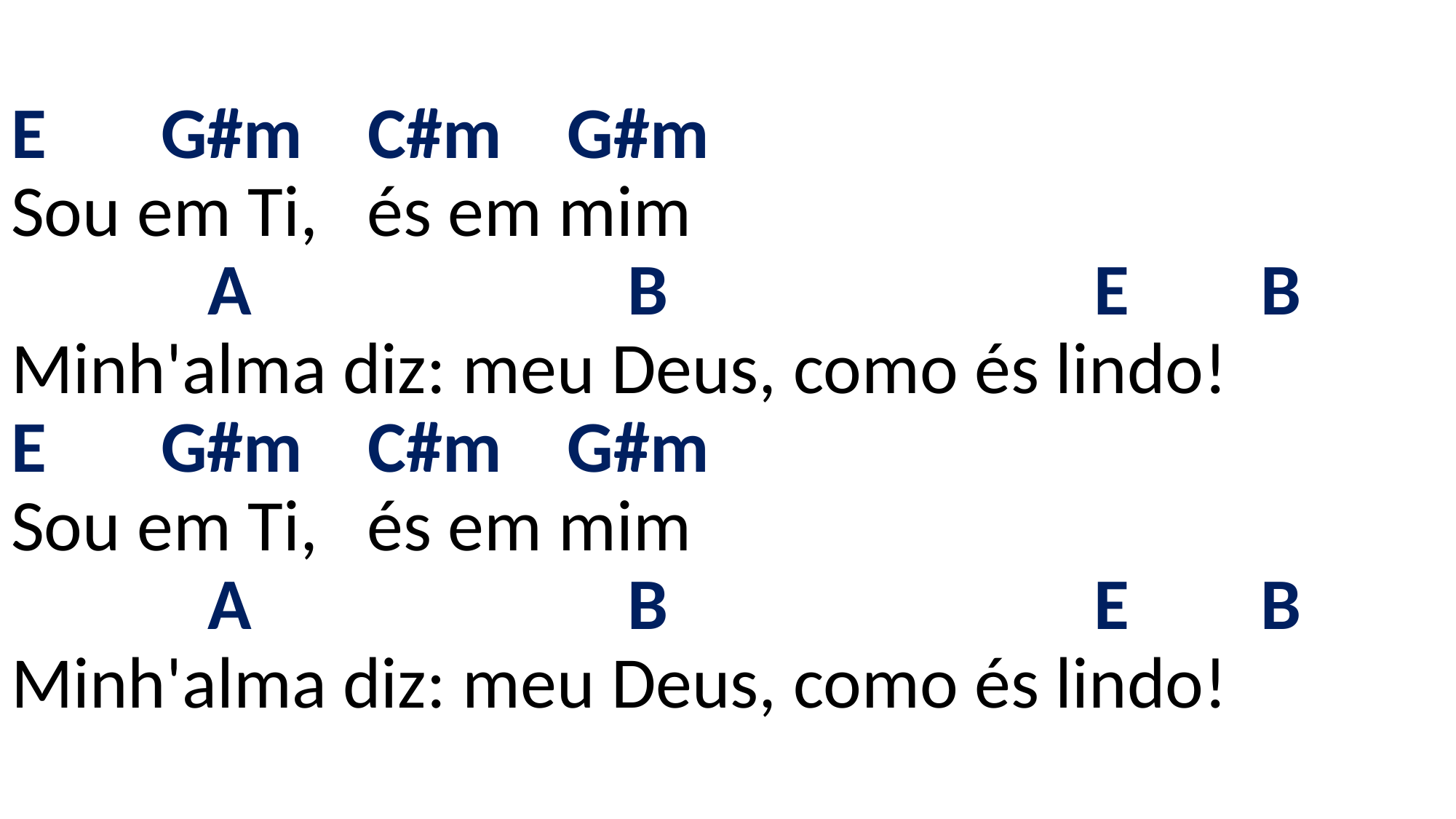

# E       G#m    C#m    G#m Sou em Ti,   és em mim A                       B                          E        B Minh'alma diz: meu Deus, como és lindo! E       G#m    C#m    G#m Sou em Ti,   és em mim A                       B                          E        B Minh'alma diz: meu Deus, como és lindo!